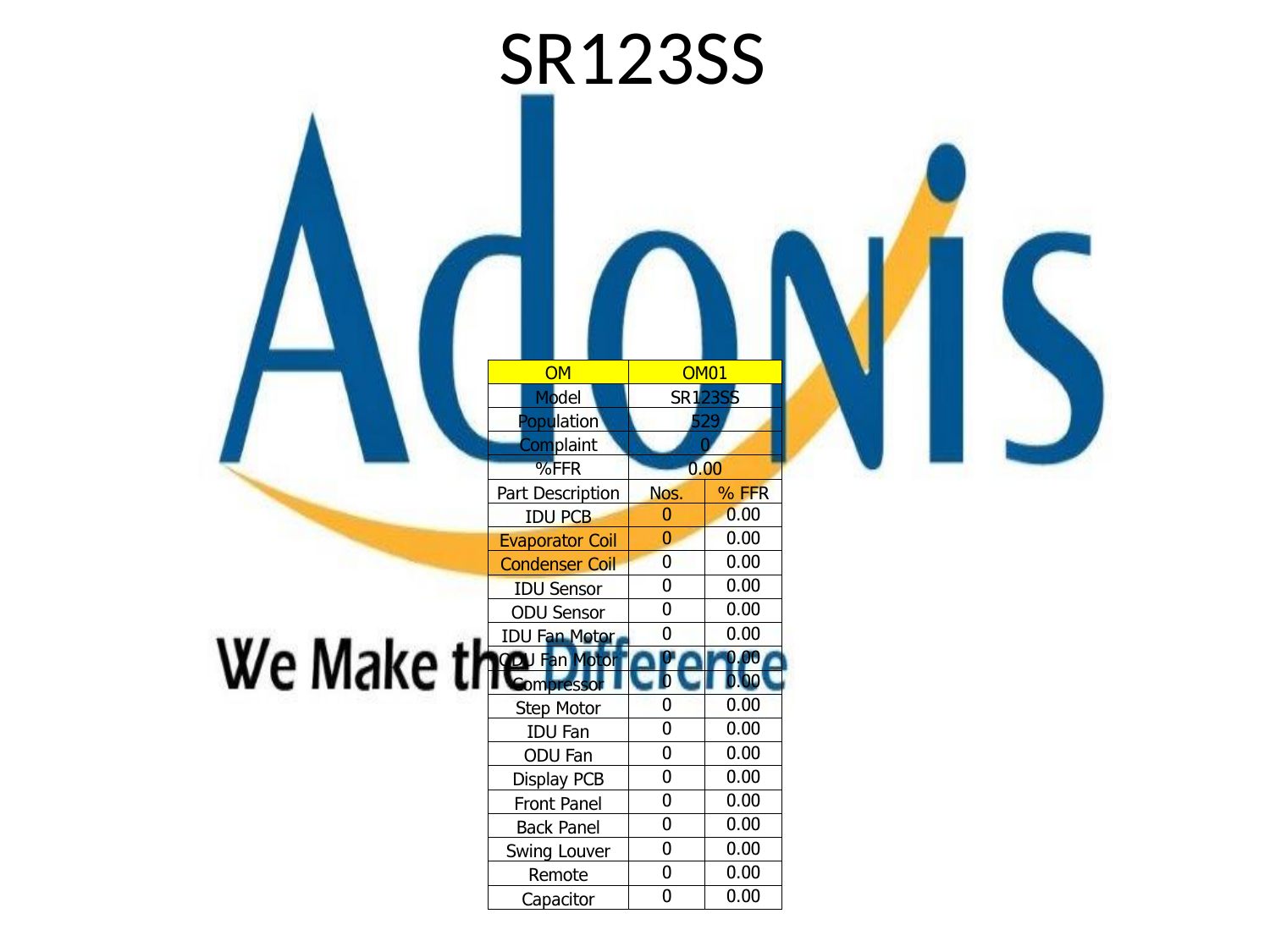

# SR123SS

| OM | OM01 |  |
| --- | --- | --- |
| Model | SR123SS |  |
| Population | 529 |  |
| Complaint | 0 |  |
| %FFR | 0.00 |  |
| Part Description | Nos. | % FFR |
| IDU PCB | 0 | 0.00 |
| Evaporator Coil | 0 | 0.00 |
| Condenser Coil | 0 | 0.00 |
| IDU Sensor | 0 | 0.00 |
| ODU Sensor | 0 | 0.00 |
| IDU Fan Motor | 0 | 0.00 |
| ODU Fan Motor | 0 | 0.00 |
| Compressor | 0 | 0.00 |
| Step Motor | 0 | 0.00 |
| IDU Fan | 0 | 0.00 |
| ODU Fan | 0 | 0.00 |
| Display PCB | 0 | 0.00 |
| Front Panel | 0 | 0.00 |
| Back Panel | 0 | 0.00 |
| Swing Louver | 0 | 0.00 |
| Remote | 0 | 0.00 |
| Capacitor | 0 | 0.00 |